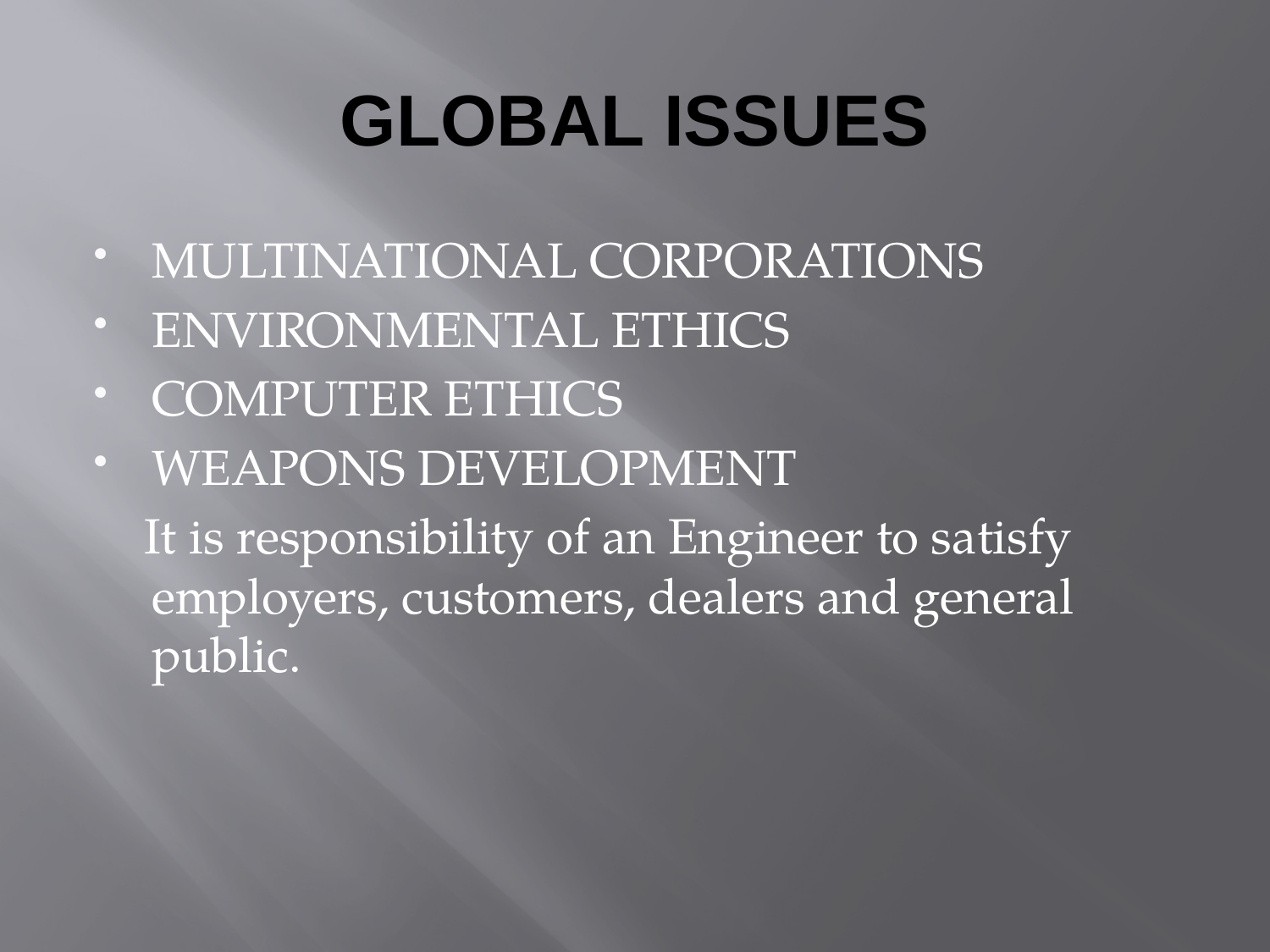

# GLOBAL ISSUES
MULTINATIONAL CORPORATIONS
ENVIRONMENTAL ETHICS
COMPUTER ETHICS
WEAPONS DEVELOPMENT
    It is responsibility of an Engineer to satisfy employers, customers, dealers and general public.